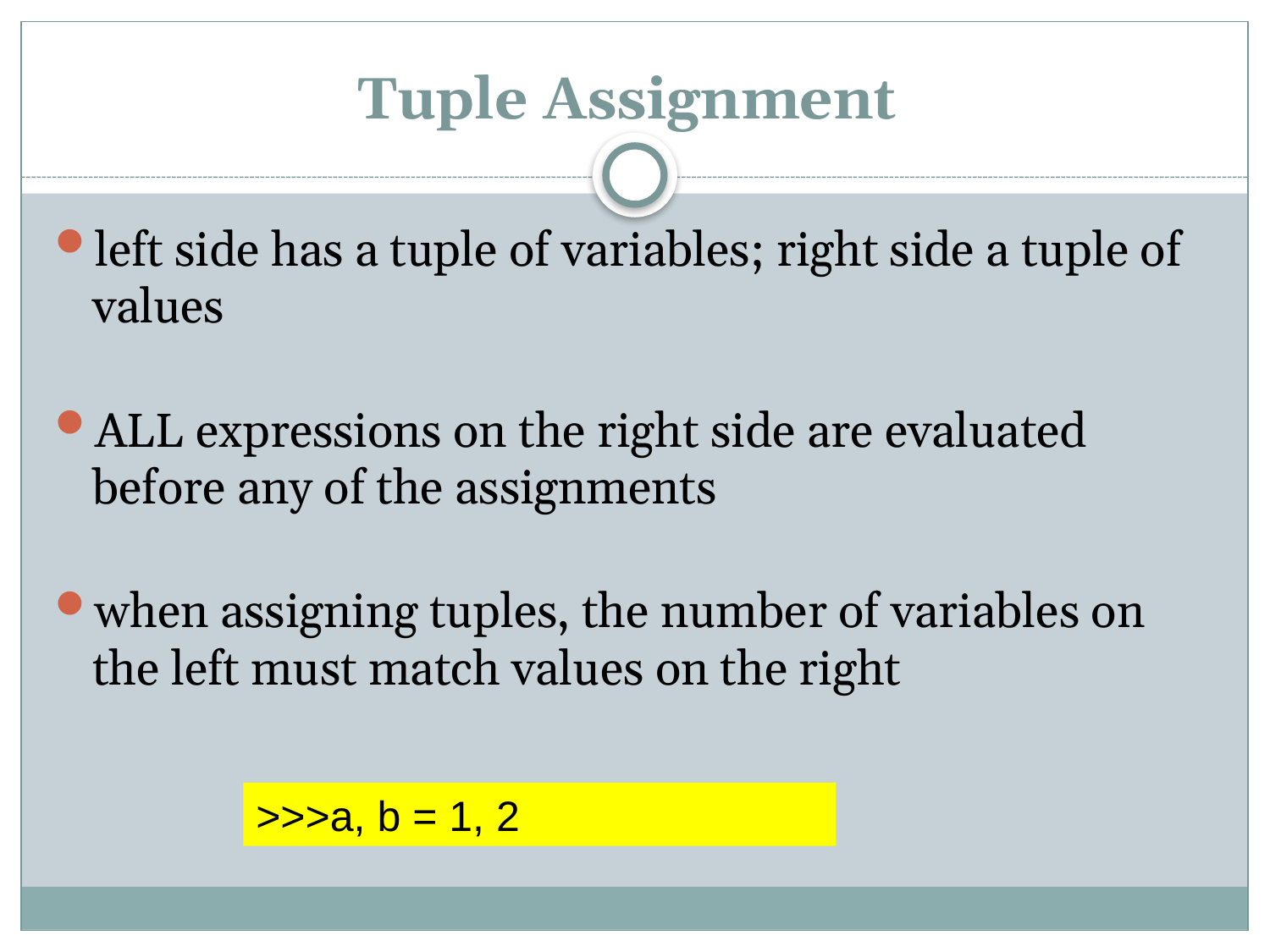

# Tuple Assignment
left side has a tuple of variables; right side a tuple of values
ALL expressions on the right side are evaluated before any of the assignments
when assigning tuples, the number of variables on the left must match values on the right
>>>a, b = 1, 2